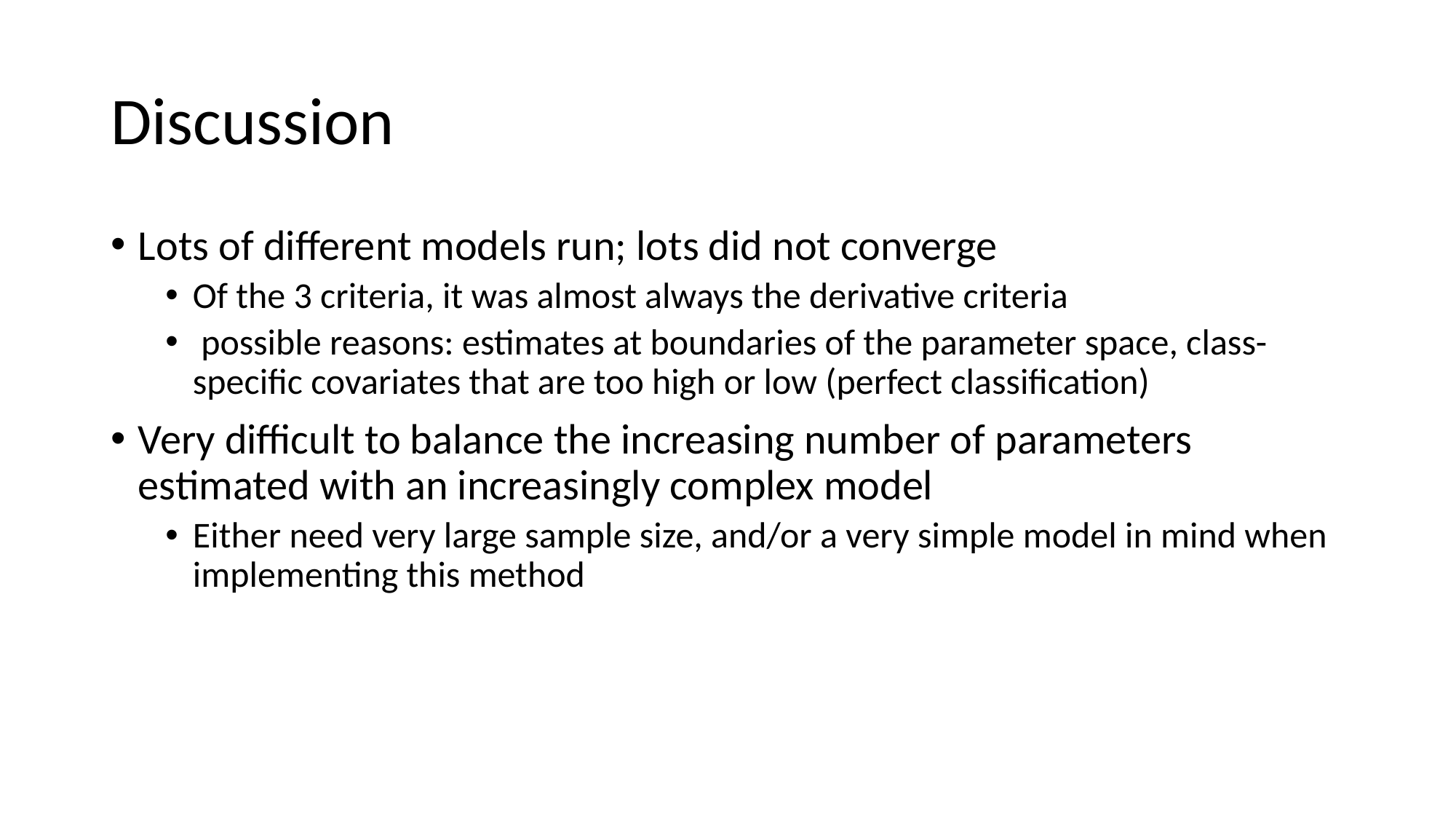

# Discussion
Lots of different models run; lots did not converge
Of the 3 criteria, it was almost always the derivative criteria
 possible reasons: estimates at boundaries of the parameter space, class-specific covariates that are too high or low (perfect classification)
Very difficult to balance the increasing number of parameters estimated with an increasingly complex model
Either need very large sample size, and/or a very simple model in mind when implementing this method